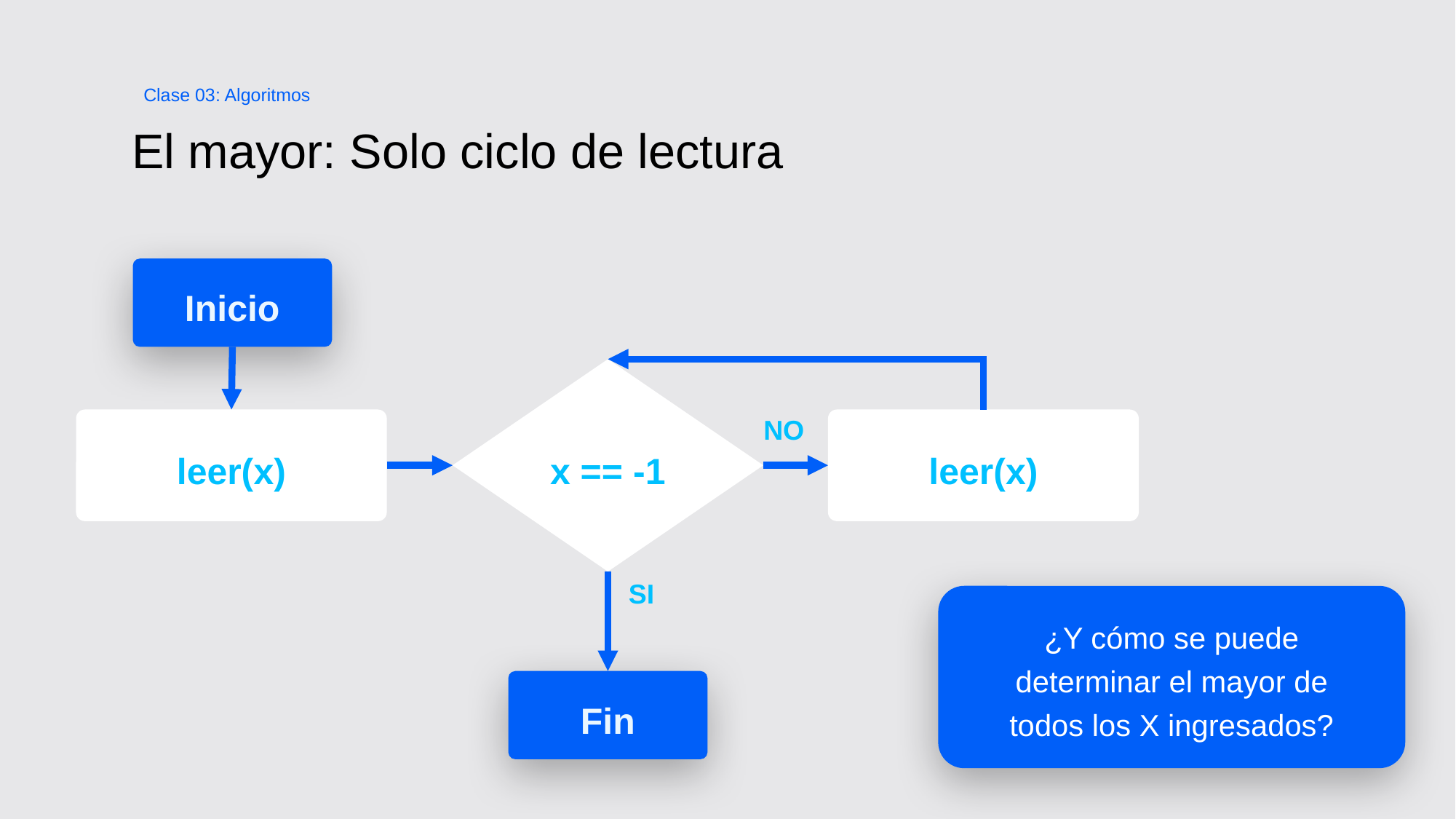

Clase 03: Algoritmos
# El mayor: Solo ciclo de lectura
Inicio

x == -1
NO
leer(x)
leer(x)
SI
¿Y cómo se puede determinar el mayor de todos los X ingresados?
Fin